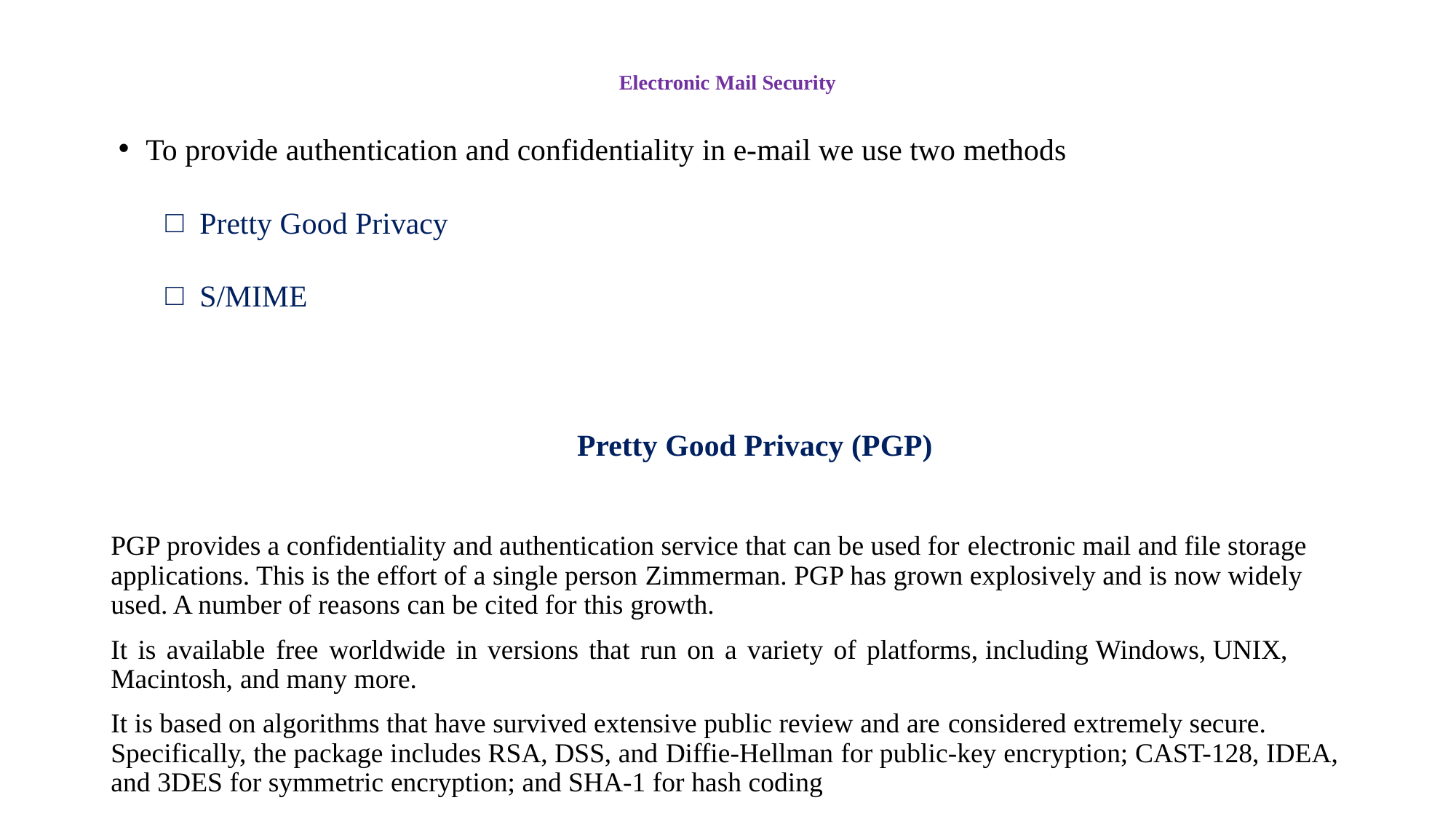

# Electronic Mail Security
To provide authentication and confidentiality in e-mail we use two methods

Pretty Good Privacy

S/MIME

Pretty Good Privacy (PGP)

PGP provides a confidentiality and authentication service that can be used for electronic mail and file storage applications. This is the effort of a single person Zimmerman. PGP has grown explosively and is now widely used. A number of reasons can be cited for this growth.
It is available free worldwide in versions that run on a variety of platforms, including Windows, UNIX, Macintosh, and many more.
It is based on algorithms that have survived extensive public review and are considered extremely secure. Specifically, the package includes RSA, DSS, and Diffie-Hellman for public-key encryption; CAST-128, IDEA, and 3DES for symmetric encryption; and SHA-1 for hash coding